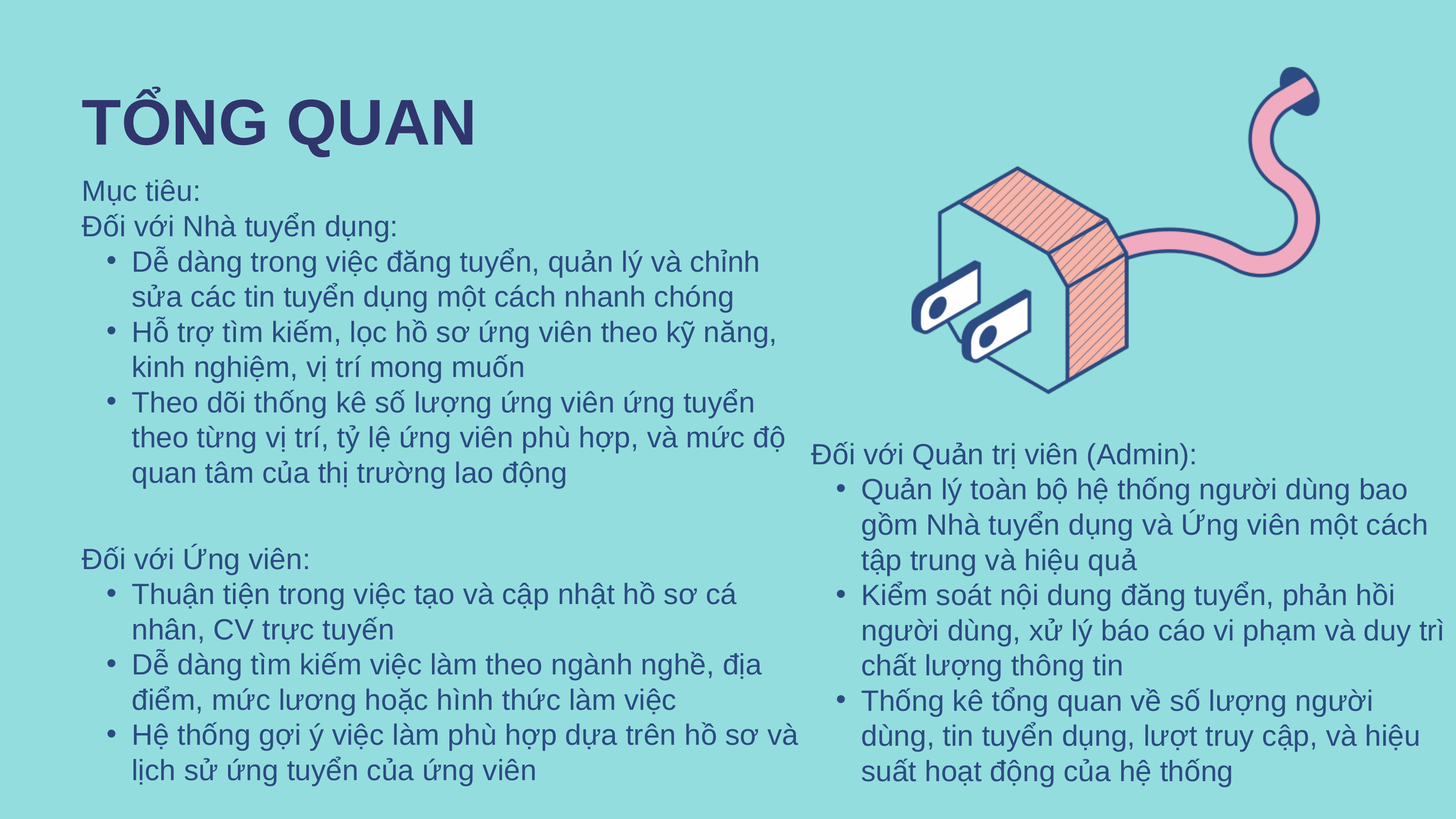

TỔNG QUAN
Mục tiêu:
Đối với Nhà tuyển dụng:
Dễ dàng trong việc đăng tuyển, quản lý và chỉnh sửa các tin tuyển dụng một cách nhanh chóng
Hỗ trợ tìm kiếm, lọc hồ sơ ứng viên theo kỹ năng, kinh nghiệm, vị trí mong muốn
Theo dõi thống kê số lượng ứng viên ứng tuyển theo từng vị trí, tỷ lệ ứng viên phù hợp, và mức độ quan tâm của thị trường lao động

Đối với Quản trị viên (Admin):
Quản lý toàn bộ hệ thống người dùng bao gồm Nhà tuyển dụng và Ứng viên một cách tập trung và hiệu quả
Kiểm soát nội dung đăng tuyển, phản hồi người dùng, xử lý báo cáo vi phạm và duy trì chất lượng thông tin
Thống kê tổng quan về số lượng người dùng, tin tuyển dụng, lượt truy cập, và hiệu suất hoạt động của hệ thống

Đối với Ứng viên:
Thuận tiện trong việc tạo và cập nhật hồ sơ cá nhân, CV trực tuyến
Dễ dàng tìm kiếm việc làm theo ngành nghề, địa điểm, mức lương hoặc hình thức làm việc
Hệ thống gợi ý việc làm phù hợp dựa trên hồ sơ và lịch sử ứng tuyển của ứng viên